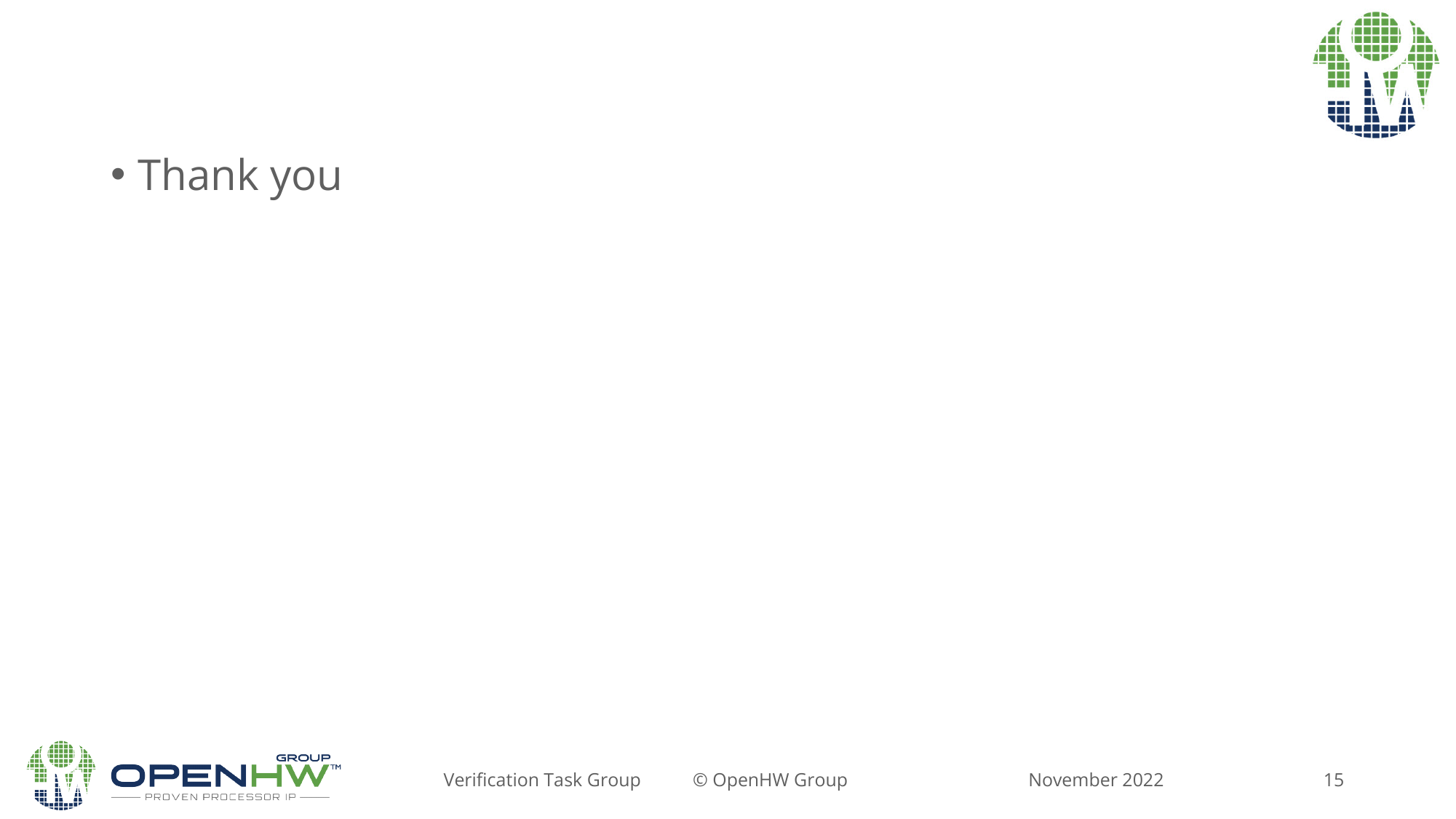

Thank you

November 2022
Verification Task Group           © OpenHW Group
15